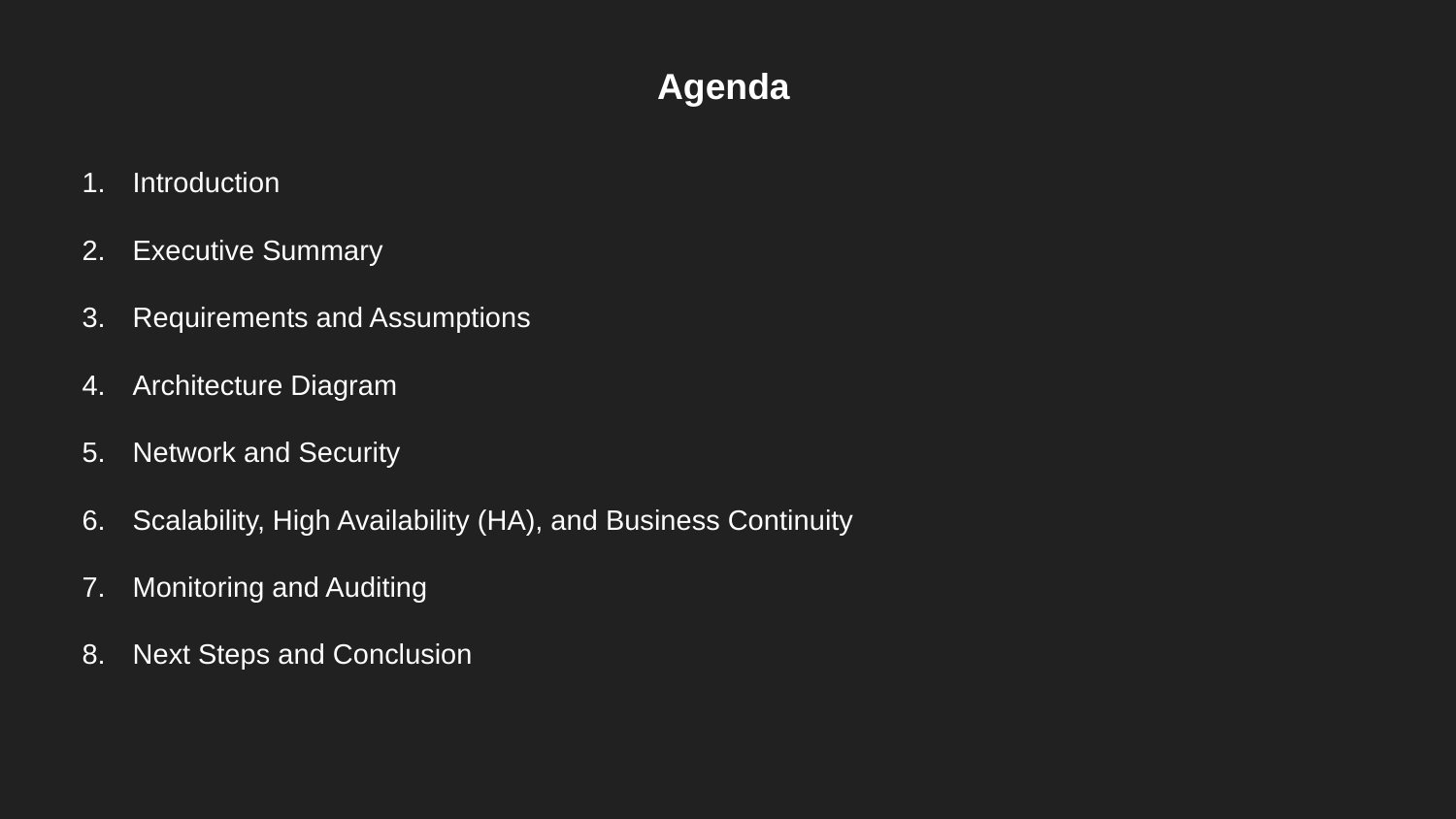

# Agenda
Introduction
Executive Summary
Requirements and Assumptions
Architecture Diagram
Network and Security
Scalability, High Availability (HA), and Business Continuity
Monitoring and Auditing
Next Steps and Conclusion